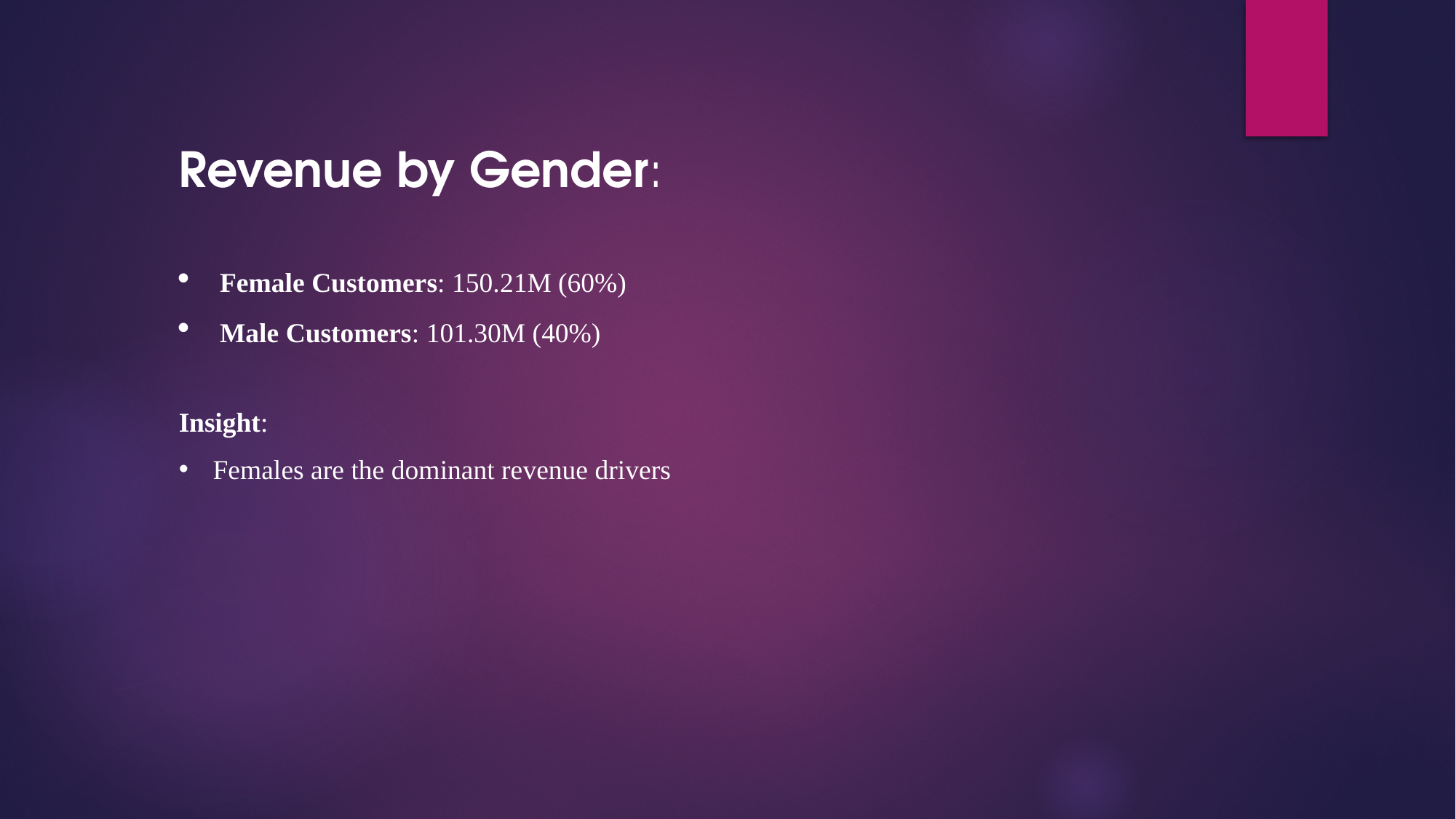

Revenue by Gender:

Female Customers: 150.21M (60%)
Male Customers: 101.30M (40%)

Insight:
Females are the dominant revenue drivers